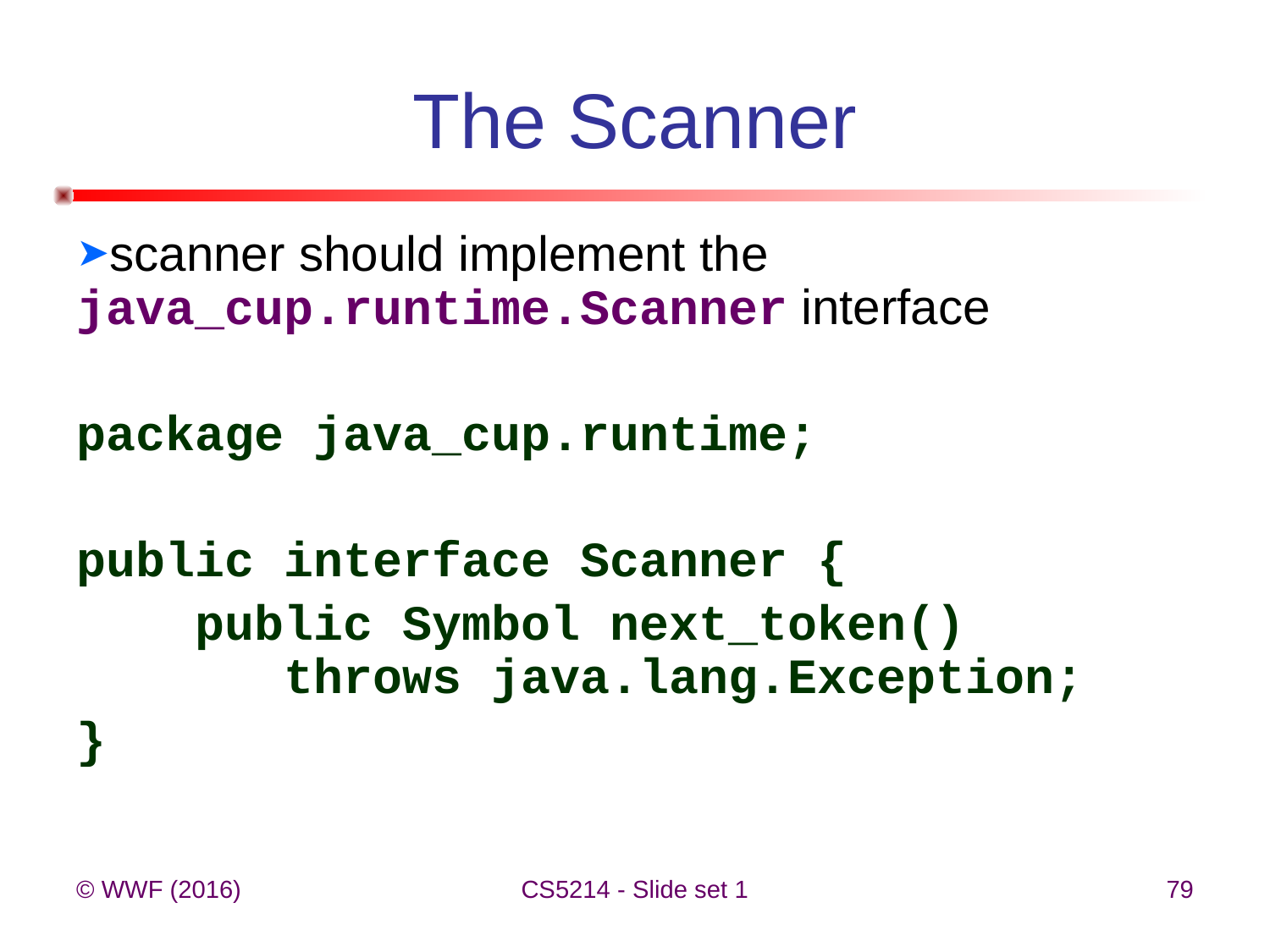

# The Scanner
scanner should implement the java_cup.runtime.Scanner interface

package java_cup.runtime;

public interface Scanner {
    public Symbol next_token()
       throws java.lang.Exception;
}
© WWF (2016)
CS5214 - Slide set 1
79